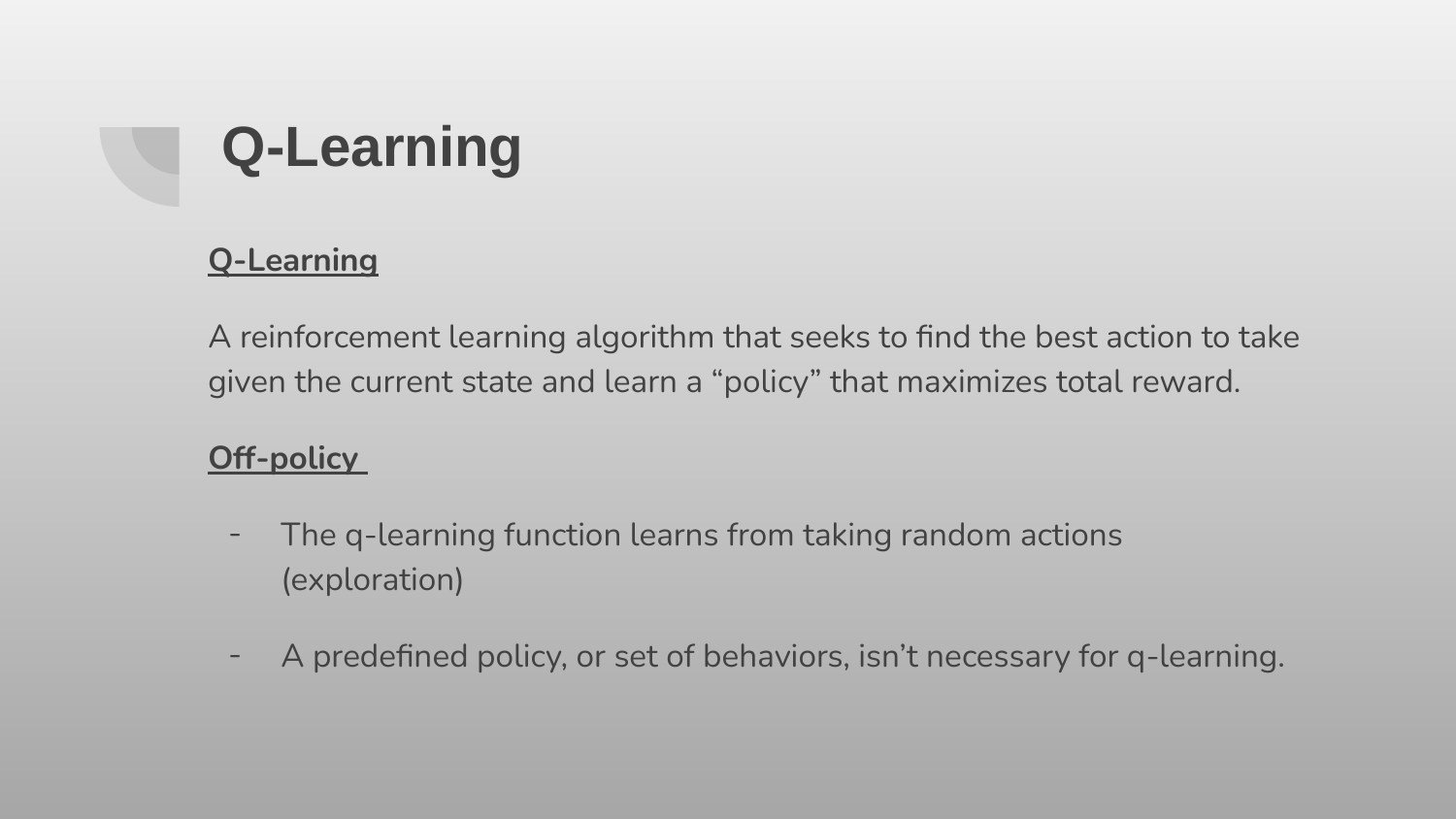

# Q-Learning
Q-Learning
A reinforcement learning algorithm that seeks to find the best action to take given the current state and learn a “policy” that maximizes total reward.
Off-policy
The q-learning function learns from taking random actions (exploration)
A predefined policy, or set of behaviors, isn’t necessary for q-learning.